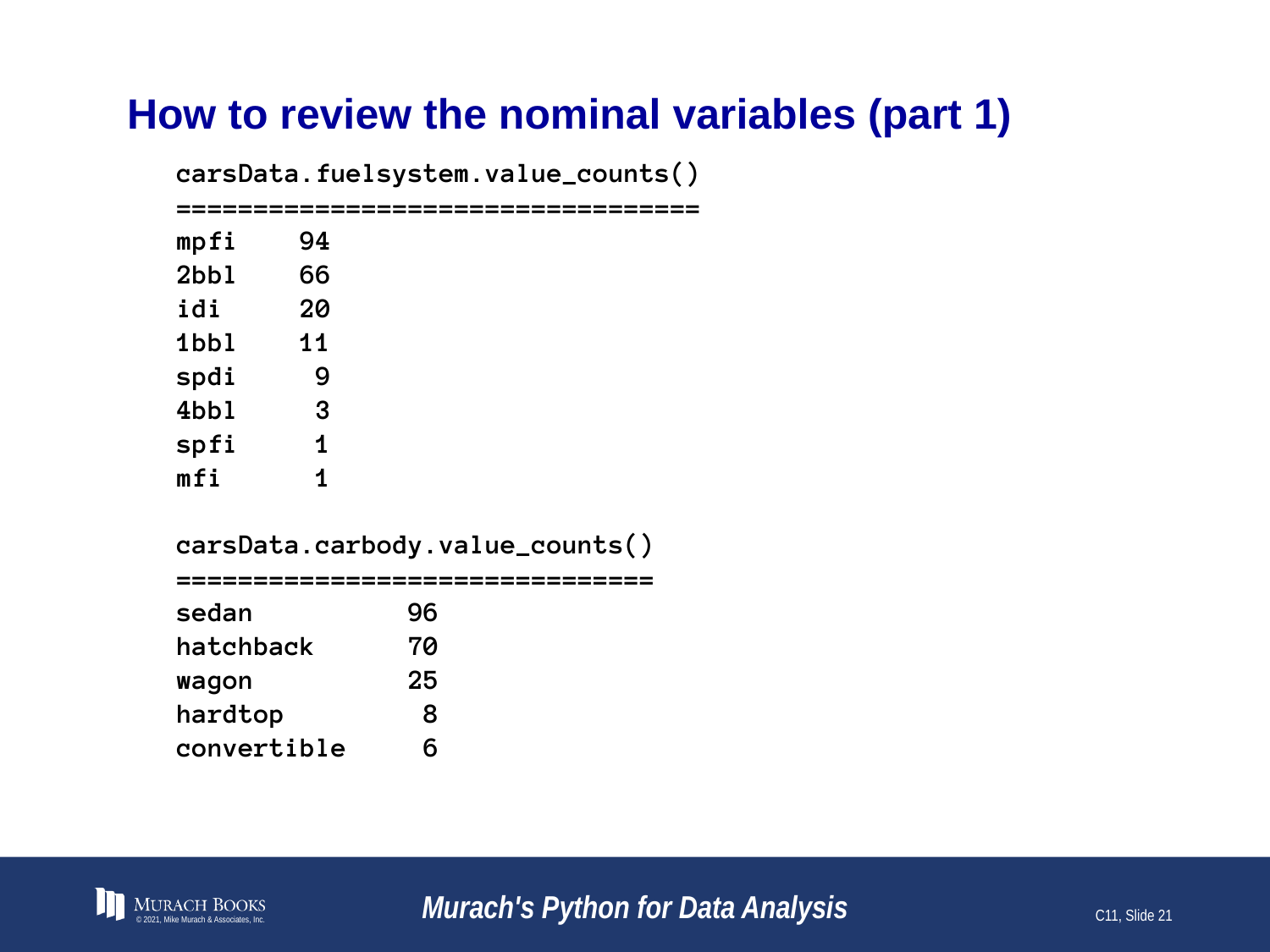

# How to review the nominal variables (part 1)
carsData.fuelsystem.value_counts()
==================================
mpfi    94
2bbl    66
idi     20
1bbl    11
spdi     9
4bbl     3
spfi     1
mfi      1

carsData.carbody.value_counts()
===============================
sedan          96
hatchback      70
wagon          25
hardtop         8
convertible     6

© 2021, Mike Murach & Associates, Inc.
Murach's Python for Data Analysis

C11, Slide 21